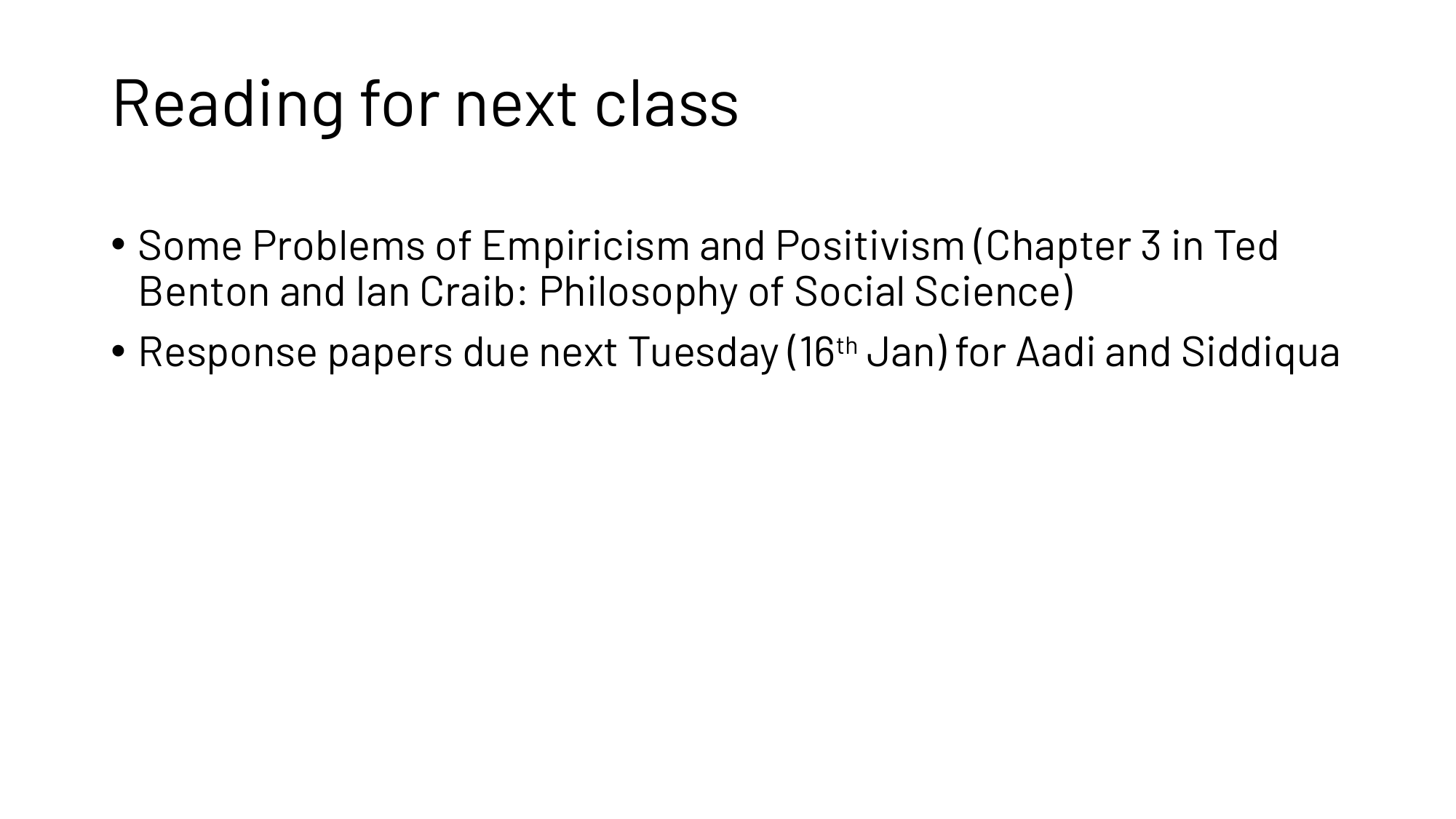

# Reading for next class
Some Problems of Empiricism and Positivism (Chapter 3 in Ted Benton and Ian Craib: Philosophy of Social Science)
Response papers due next Tuesday (16th Jan) for Aadi and Siddiqua